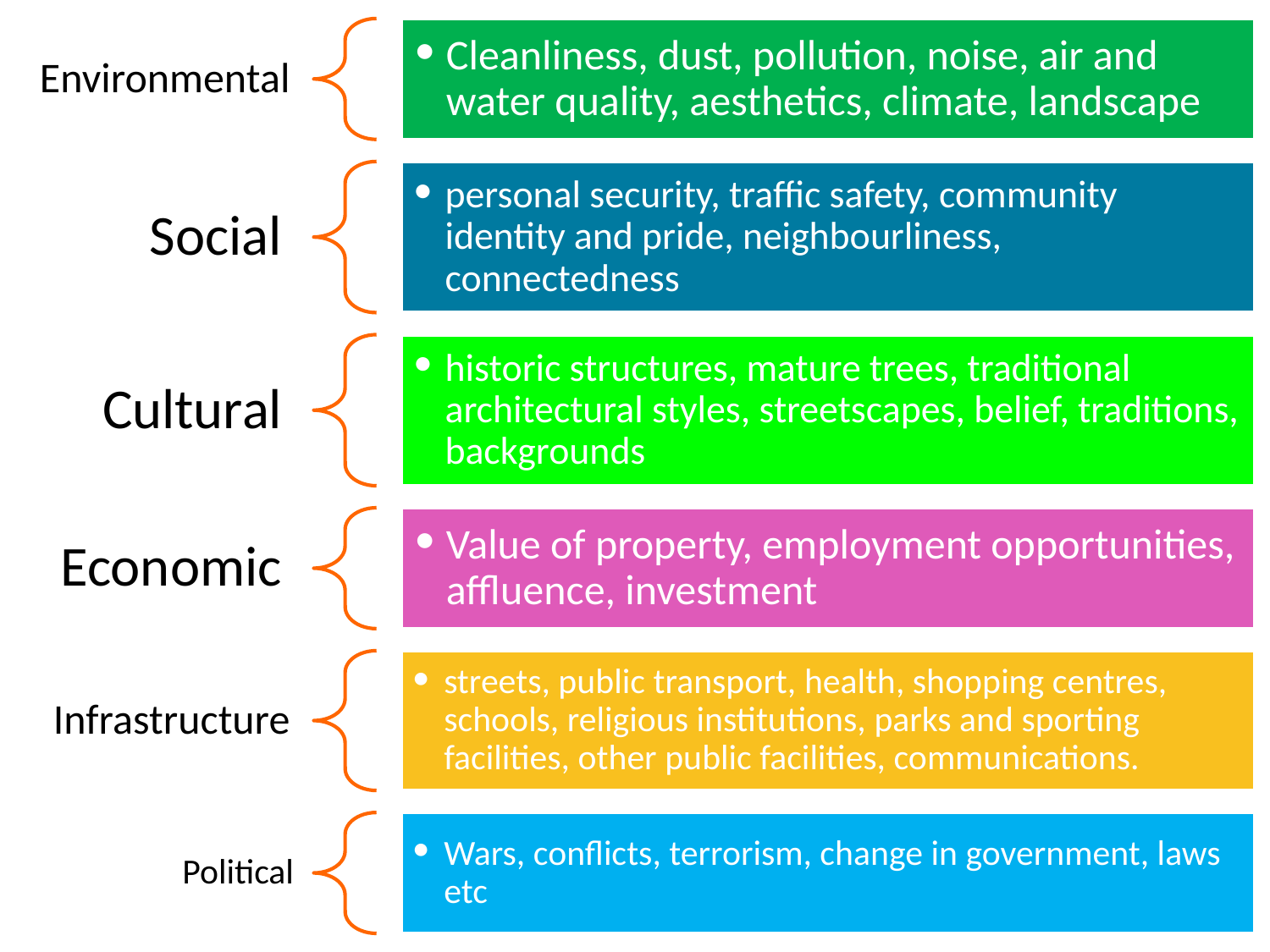

Environmental

Cleanliness, dust, pollution, noise, air and water quality, aesthetics, climate, landscape

personal security, traffic safety, community identity and pride, neighbourliness, connectedness

Social

historic structures, mature trees, traditional architectural styles, streetscapes, belief, traditions, backgrounds

Cultural

Economic

Value of property, employment opportunities, affluence, investment

streets, public transport, health, shopping centres, schools, religious institutions, parks and sporting facilities, other public facilities, communications.

Infrastructure

Political

Wars, conflicts, terrorism, change in government, laws etc